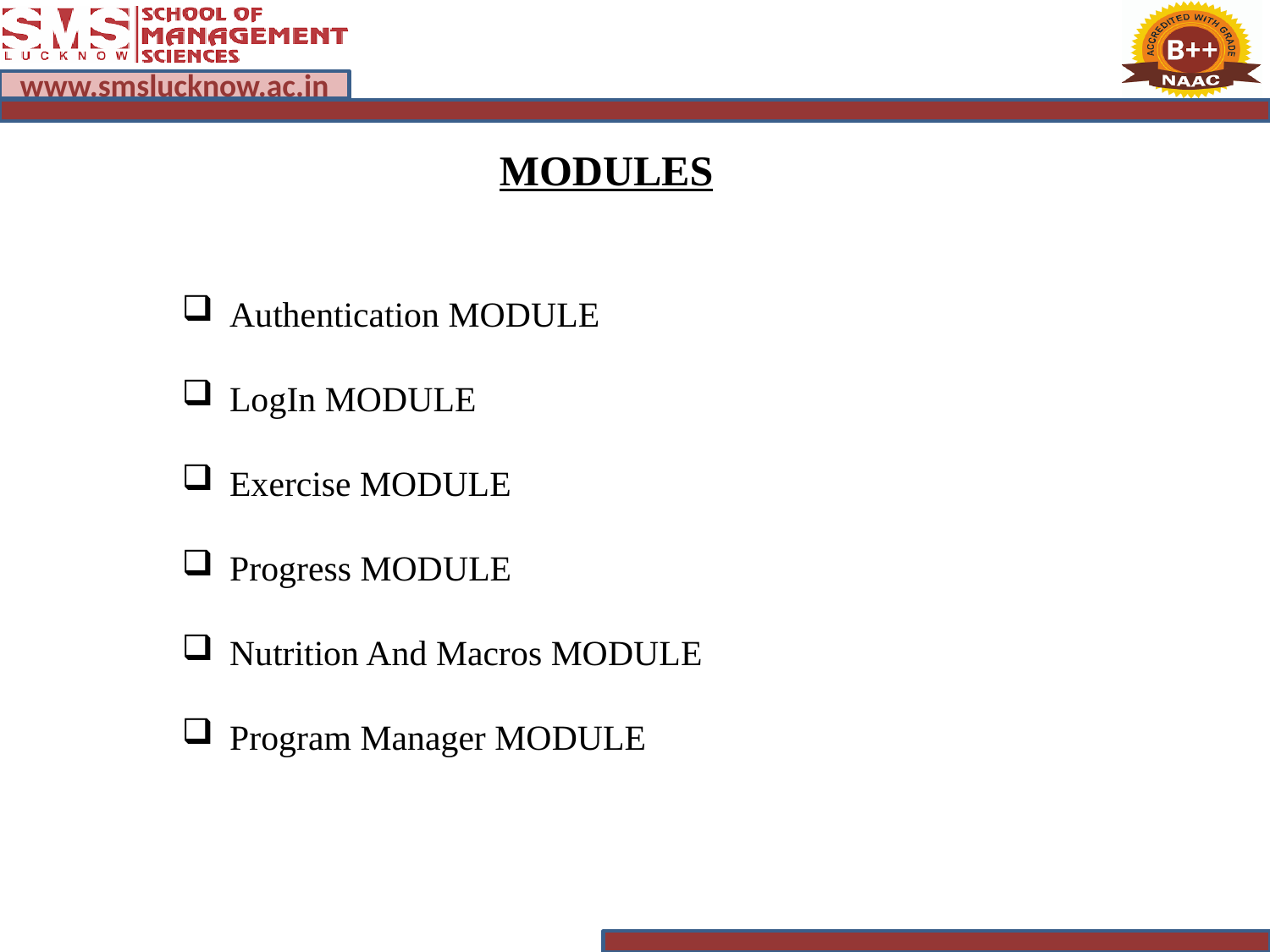

MODULES
Authentication MODULE

LogIn MODULE

Exercise MODULE

Progress MODULE

Nutrition And Macros MODULE

Program Manager MODULE